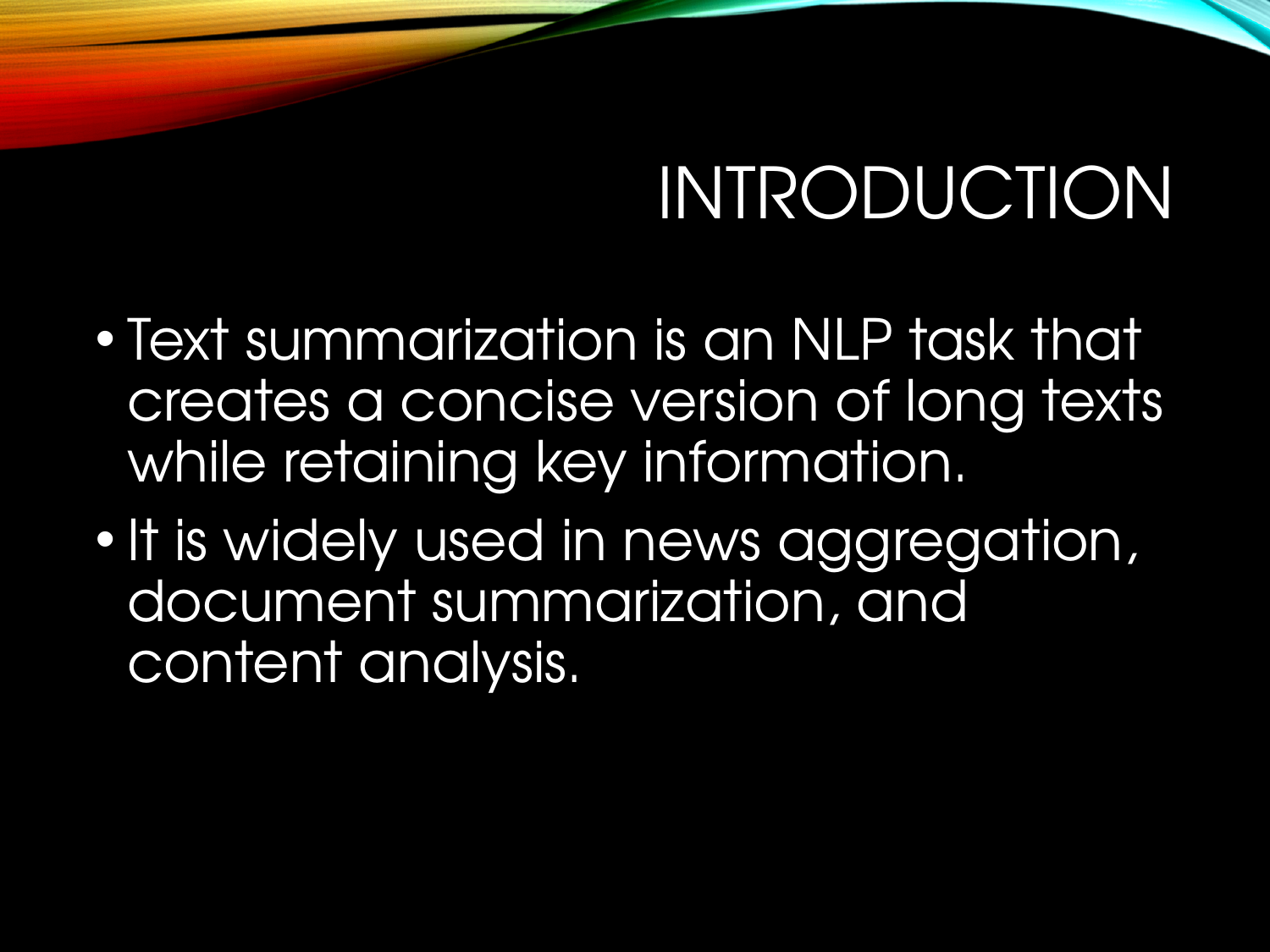

# Introduction
Text summarization is an NLP task that creates a concise version of long texts while retaining key information.
It is widely used in news aggregation, document summarization, and content analysis.